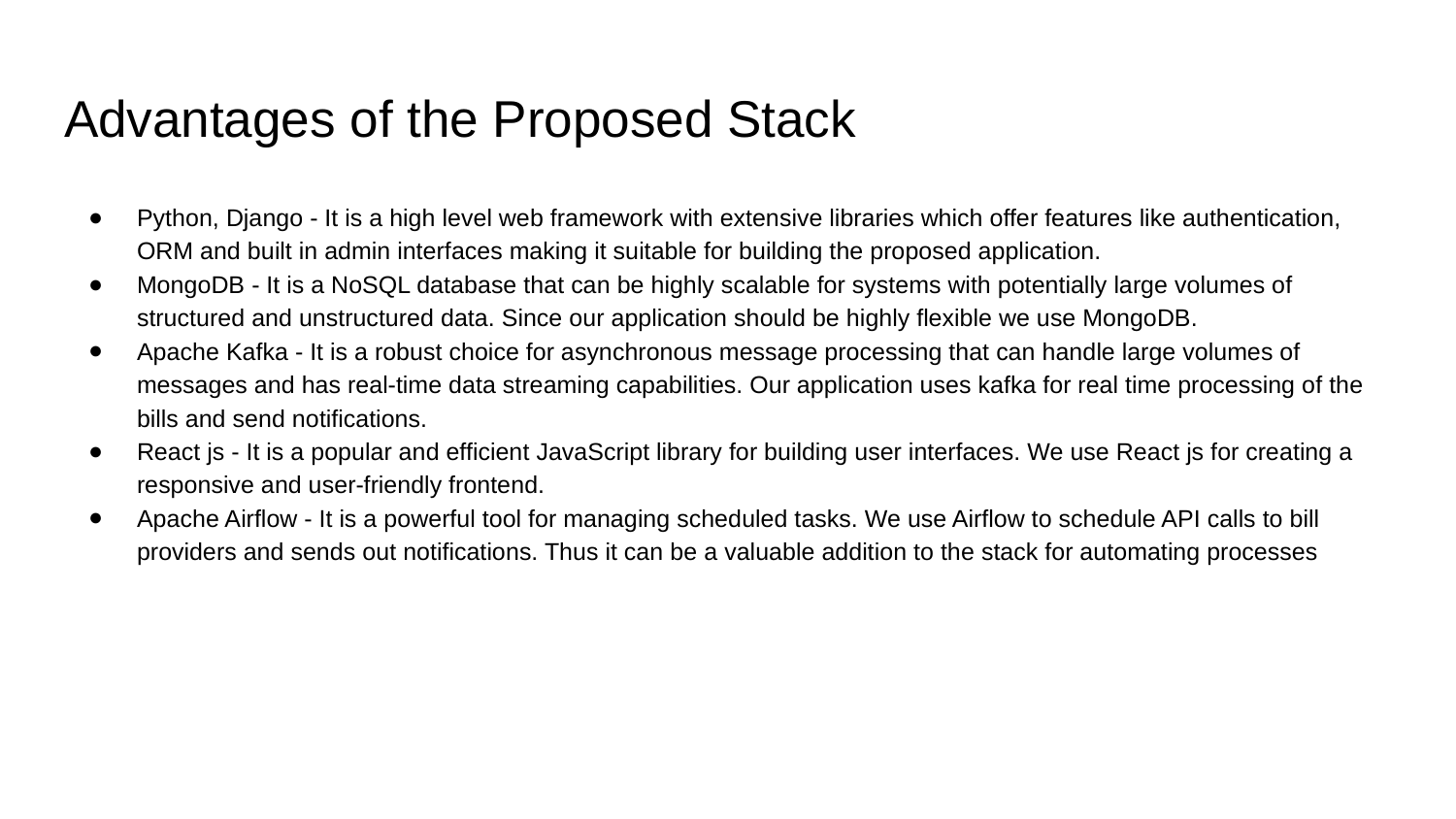

# Advantages of the Proposed Stack
Python, Django - It is a high level web framework with extensive libraries which offer features like authentication, ORM and built in admin interfaces making it suitable for building the proposed application.
MongoDB - It is a NoSQL database that can be highly scalable for systems with potentially large volumes of structured and unstructured data. Since our application should be highly flexible we use MongoDB.
Apache Kafka - It is a robust choice for asynchronous message processing that can handle large volumes of messages and has real-time data streaming capabilities. Our application uses kafka for real time processing of the bills and send notifications.
React js - It is a popular and efficient JavaScript library for building user interfaces. We use React js for creating a responsive and user-friendly frontend.
Apache Airflow - It is a powerful tool for managing scheduled tasks. We use Airflow to schedule API calls to bill providers and sends out notifications. Thus it can be a valuable addition to the stack for automating processes